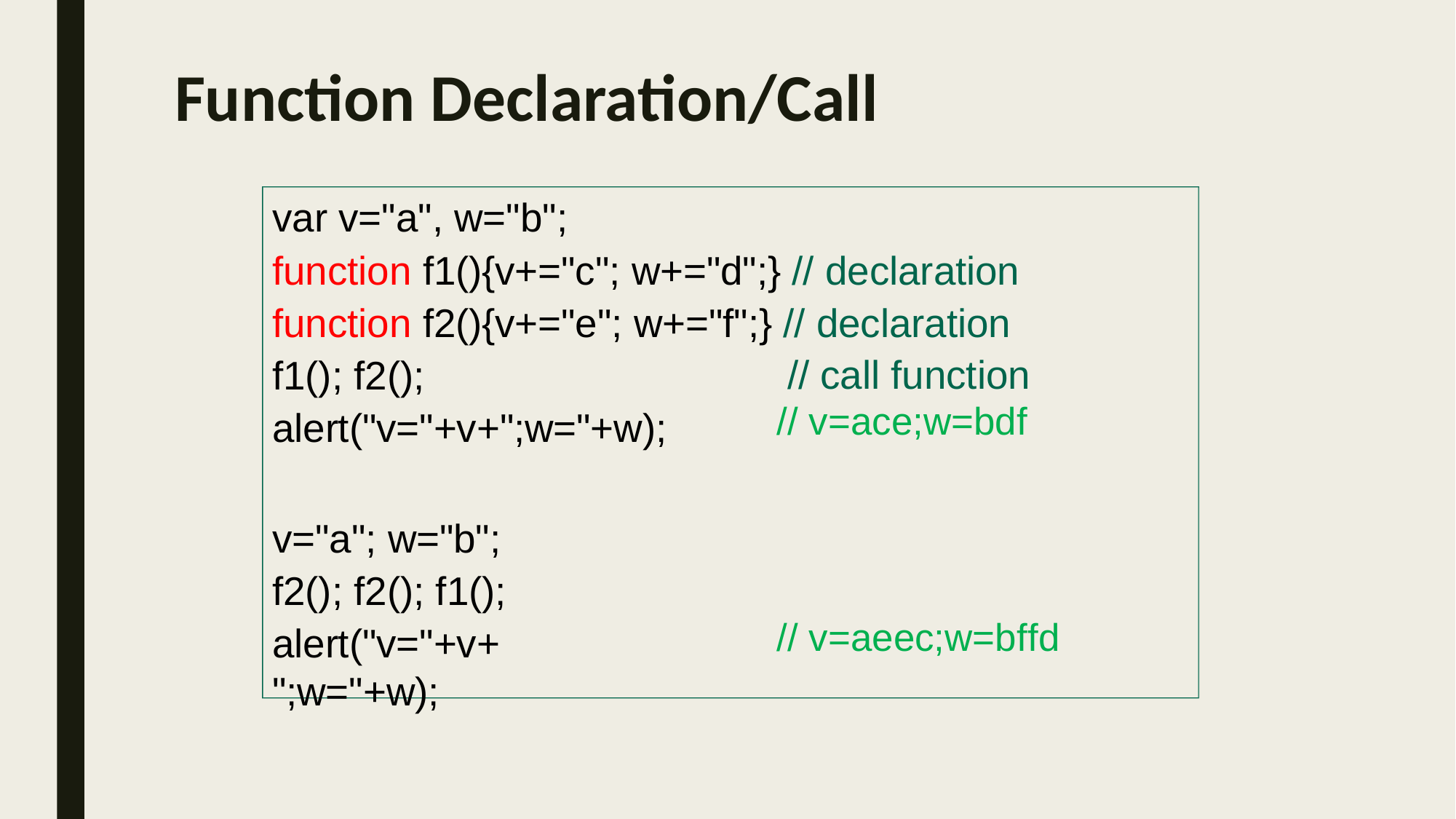

# Function Declaration/Call

var v="a", w="b";
function f1(){v+="c"; w+="d";} // declaration function f2(){v+="e"; w+="f";} // declaration
f1(); f2();
alert("v="+v+";w="+w);
// call function
// v=ace;w=bdf
v="a"; w="b"; f2(); f2(); f1();
alert("v="+v+";w="+w);
// v=aeec;w=bffd